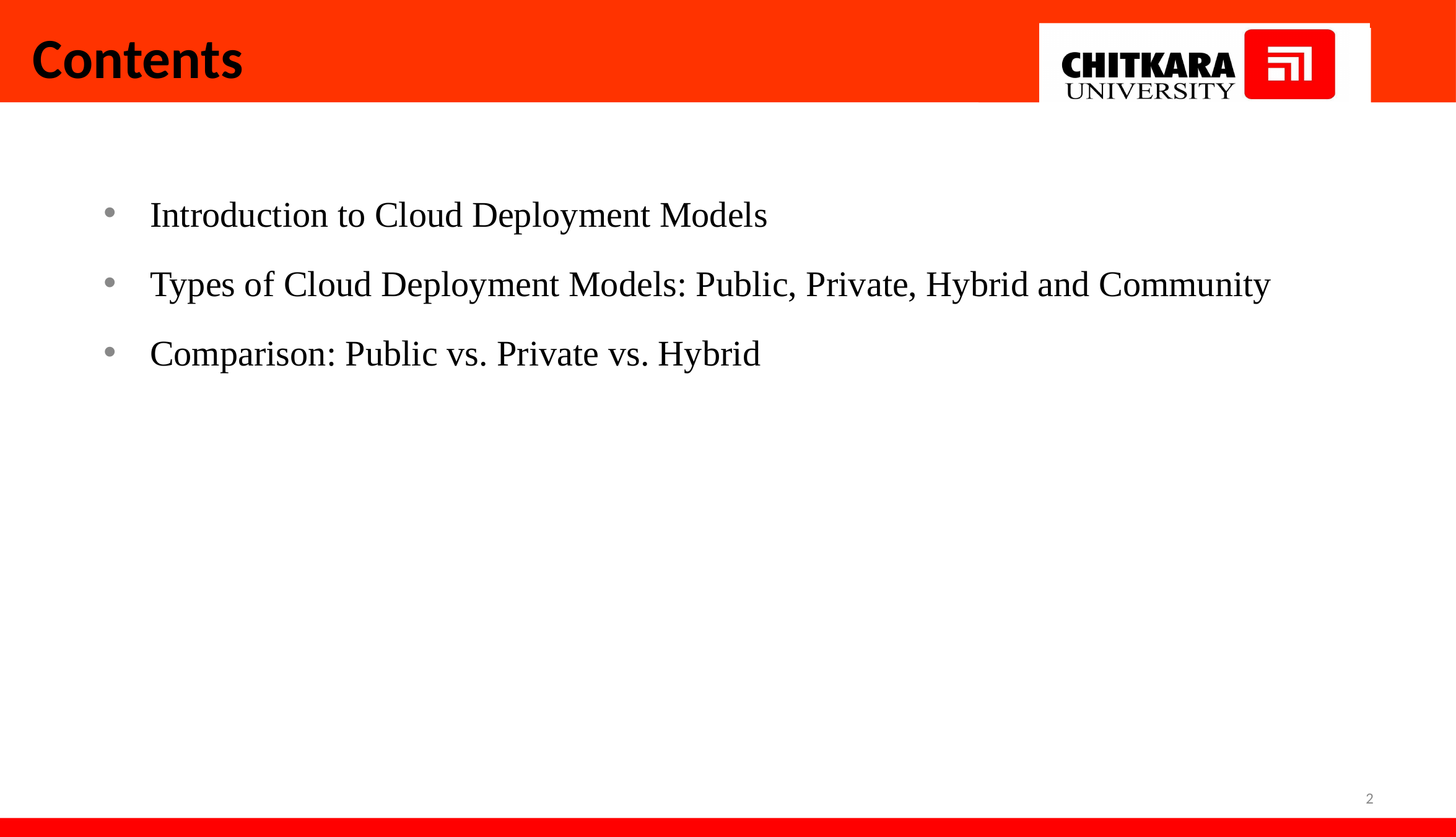

# Contents
Introduction to Cloud Deployment Models
Types of Cloud Deployment Models: Public, Private, Hybrid and Community
Comparison: Public vs. Private vs. Hybrid

2